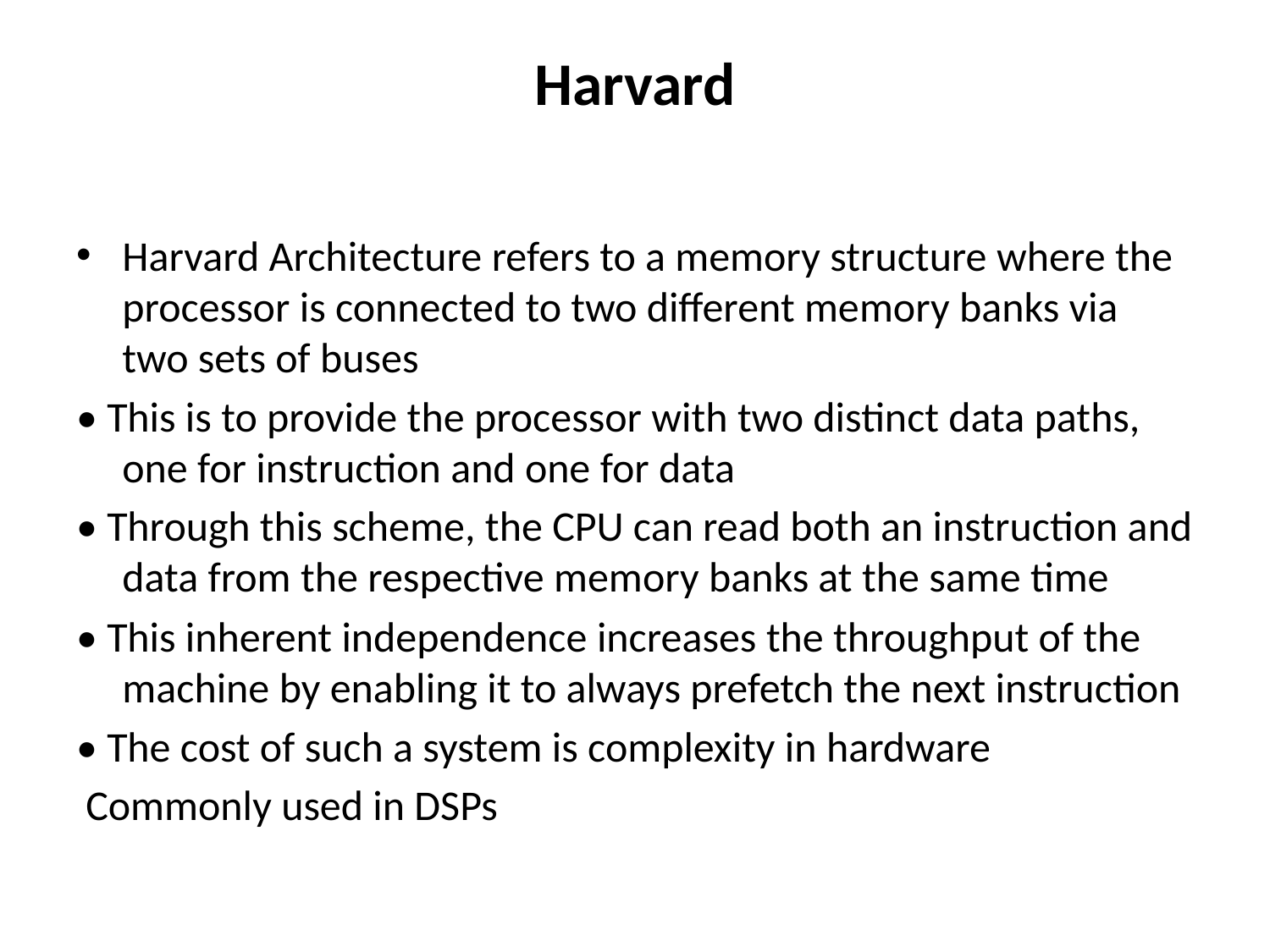

# Harvard
Harvard Architecture refers to a memory structure where the processor is connected to two different memory banks via two sets of buses
• This is to provide the processor with two distinct data paths, one for instruction and one for data
• Through this scheme, the CPU can read both an instruction and data from the respective memory banks at the same time
• This inherent independence increases the throughput of the machine by enabling it to always prefetch the next instruction
• The cost of such a system is complexity in hardware
 Commonly used in DSPs